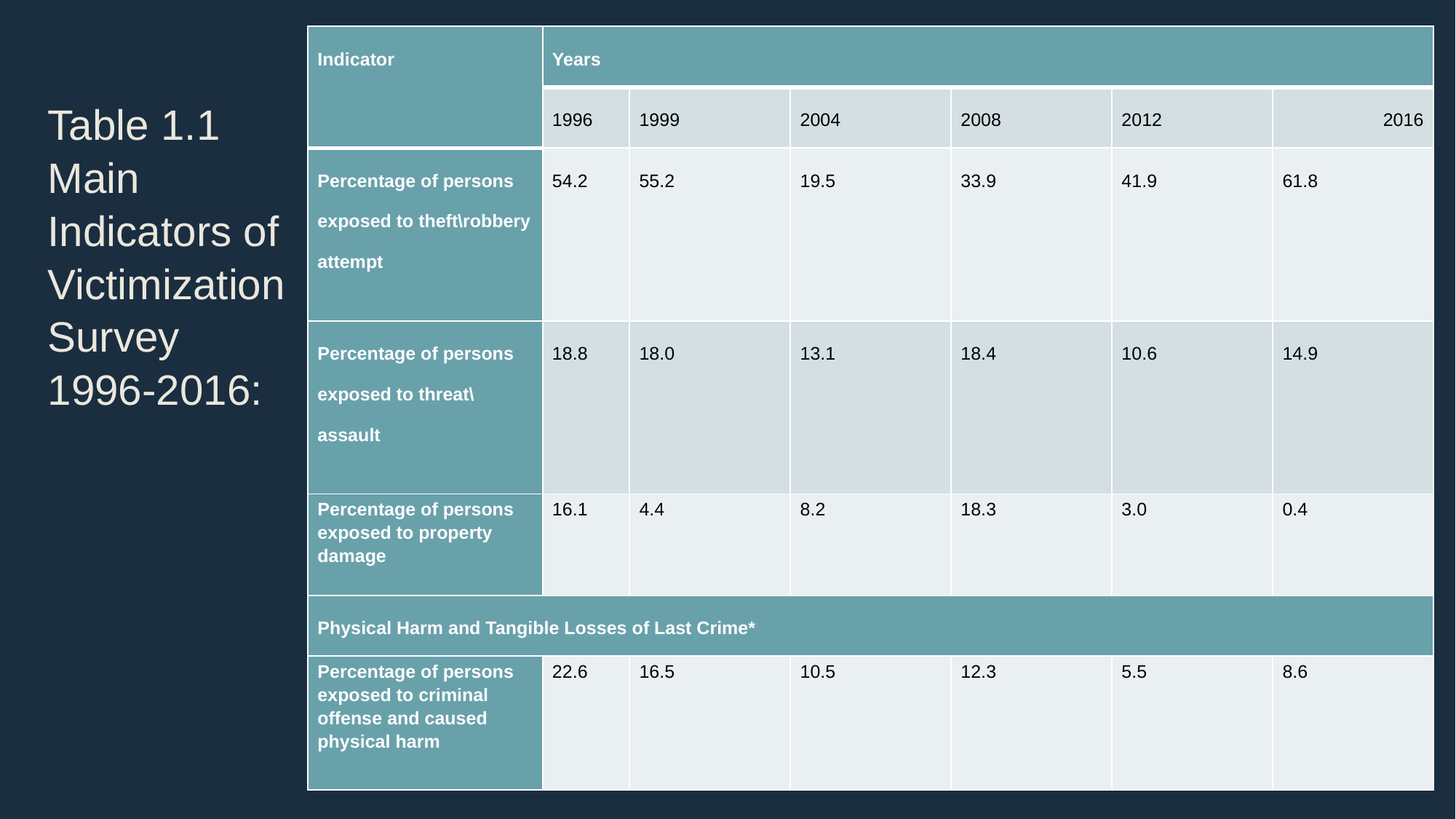

| Indicator | Years |  |  |  |  |  |
| --- | --- | --- | --- | --- | --- | --- |
|  | 1996 | 1999 | 2004 | 2008 | 2012 | 2016 |
| Percentage of persons exposed to theft\robbery attempt | 54.2 | 55.2 | 19.5 | 33.9 | 41.9 | 61.8 |
| Percentage of persons exposed to threat\ assault | 18.8 | 18.0 | 13.1 | 18.4 | 10.6 | 14.9 |
| Percentage of persons exposed to property damage | 16.1 | 4.4 | 8.2 | 18.3 | 3.0 | 0.4 |
| Physical Harm and Tangible Losses of Last Crime\* |  |  |  |  |  |  |
| Percentage of persons exposed to criminal offense and caused physical harm | 22.6 | 16.5 | 10.5 | 12.3 | 5.5 | 8.6 |
Table 1.1 Main Indicators of Victimization Survey 1996-2016: